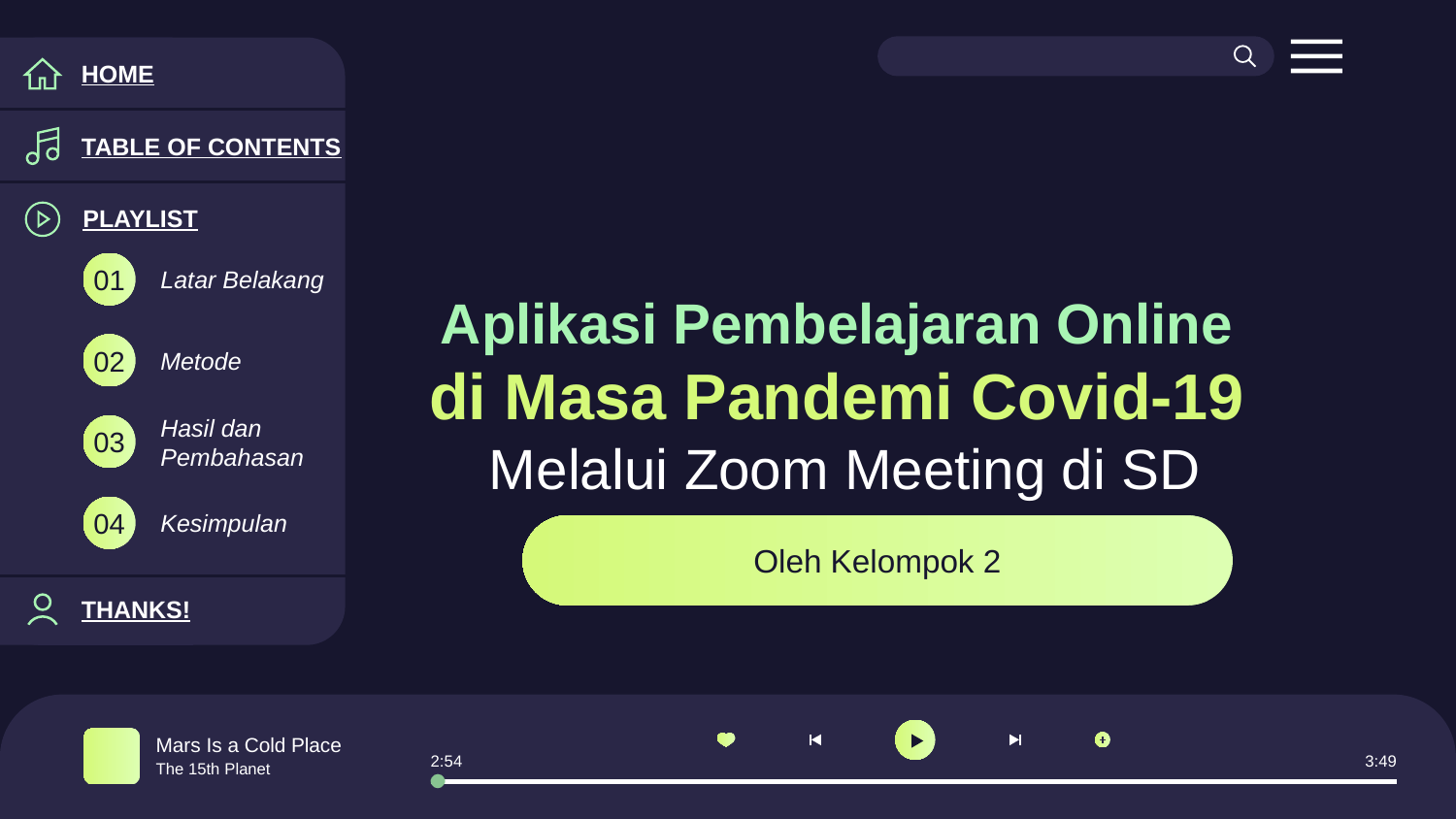

HOME

TABLE OF CONTENTS

# Aplikasi Pembelajaran Online di Masa Pandemi Covid-19  Melalui Zoom Meeting di SD
PLAYLIST

Latar Belakang
01
Metode
02
Hasil dan Pembahasan
03
Kesimpulan
04

Oleh Kelompok 2
THANKS!